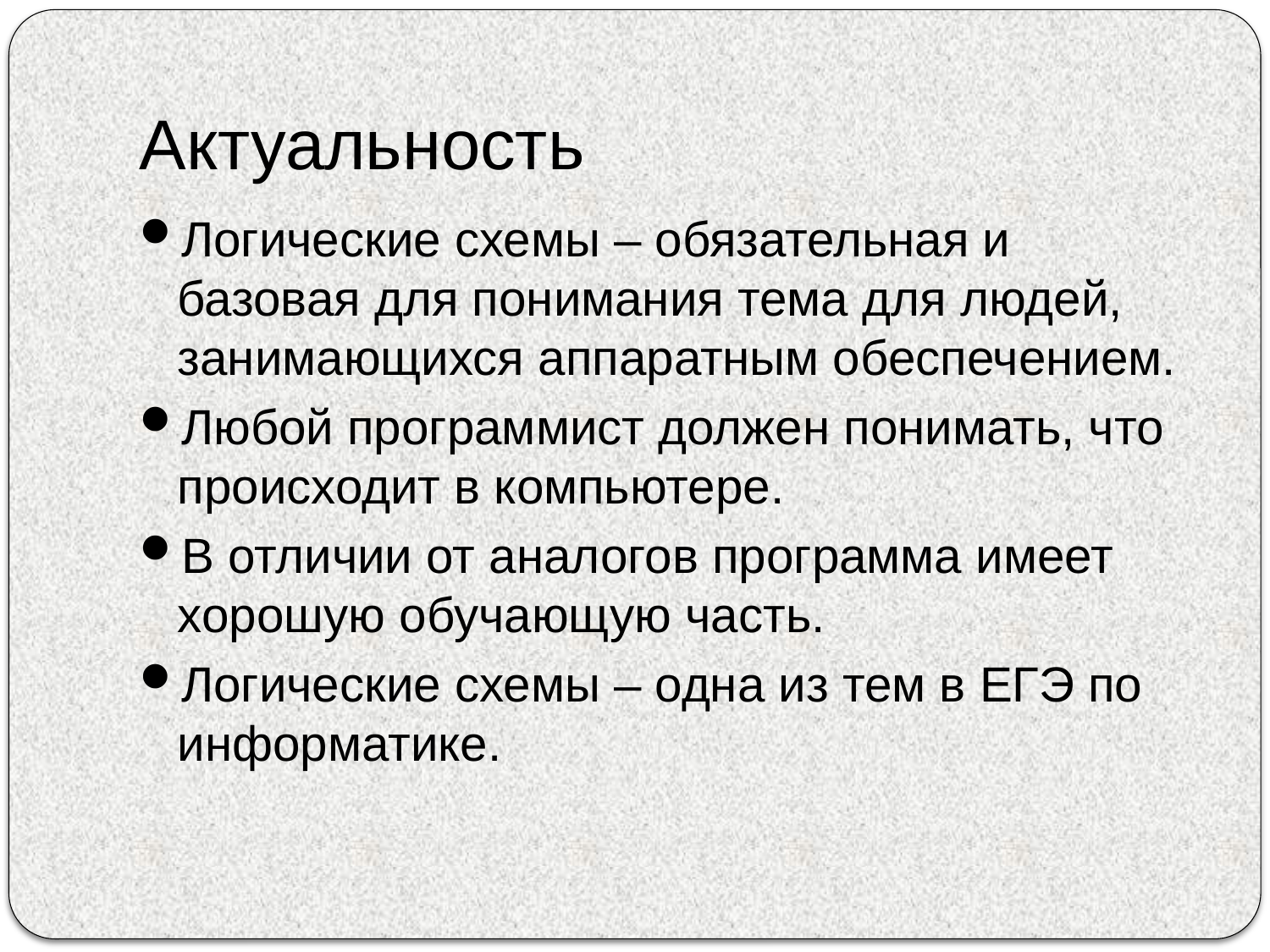

# Актуальность
Логические схемы – обязательная и базовая для понимания тема для людей, занимающихся аппаратным обеспечением.
Любой программист должен понимать, что происходит в компьютере.
В отличии от аналогов программа имеет хорошую обучающую часть.
Логические схемы – одна из тем в ЕГЭ по информатике.